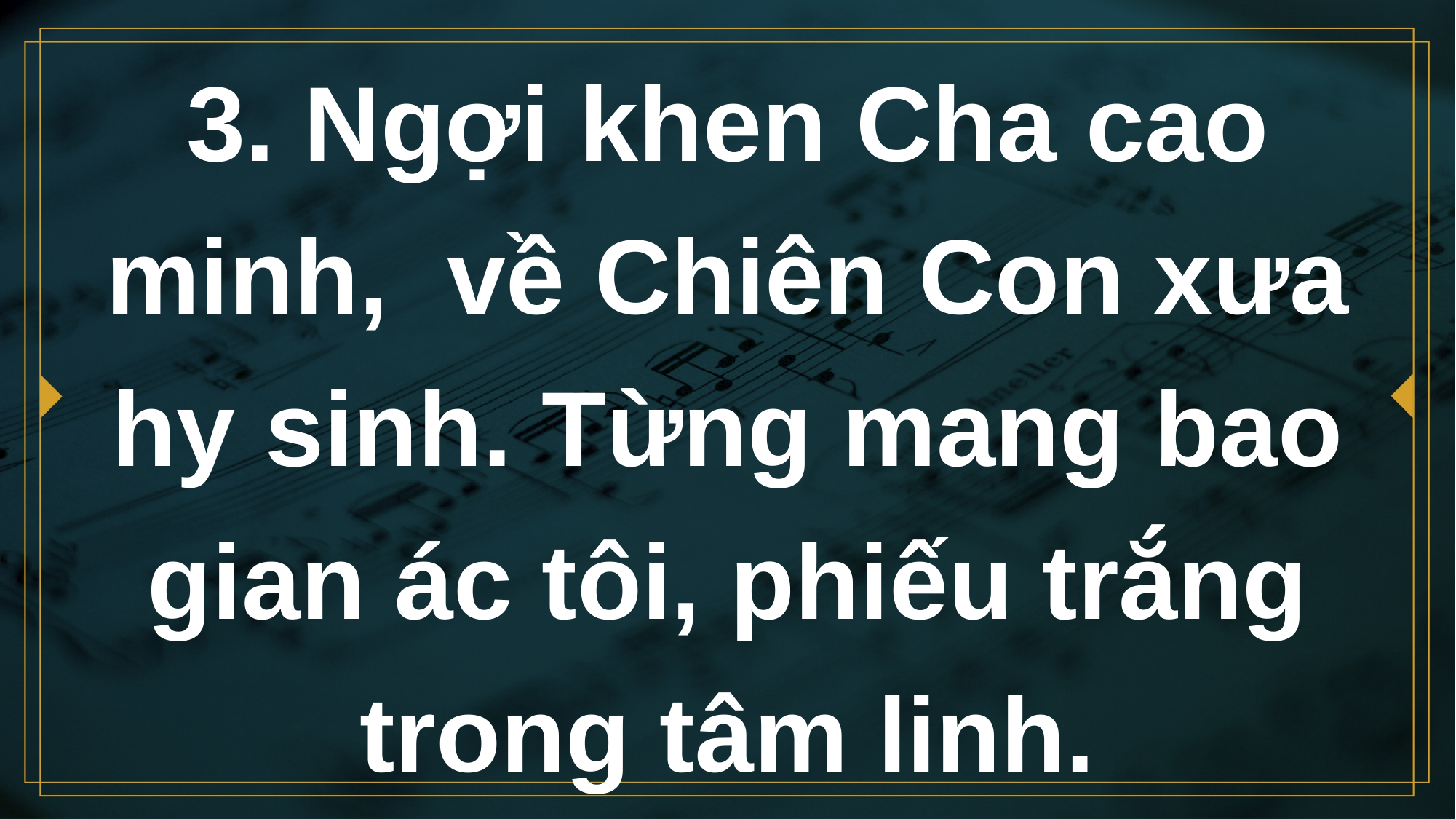

# 3. Ngợi khen Cha cao minh,  về Chiên Con xưa hy sinh. Từng mang bao gian ác tôi, phiếu trắng trong tâm linh.